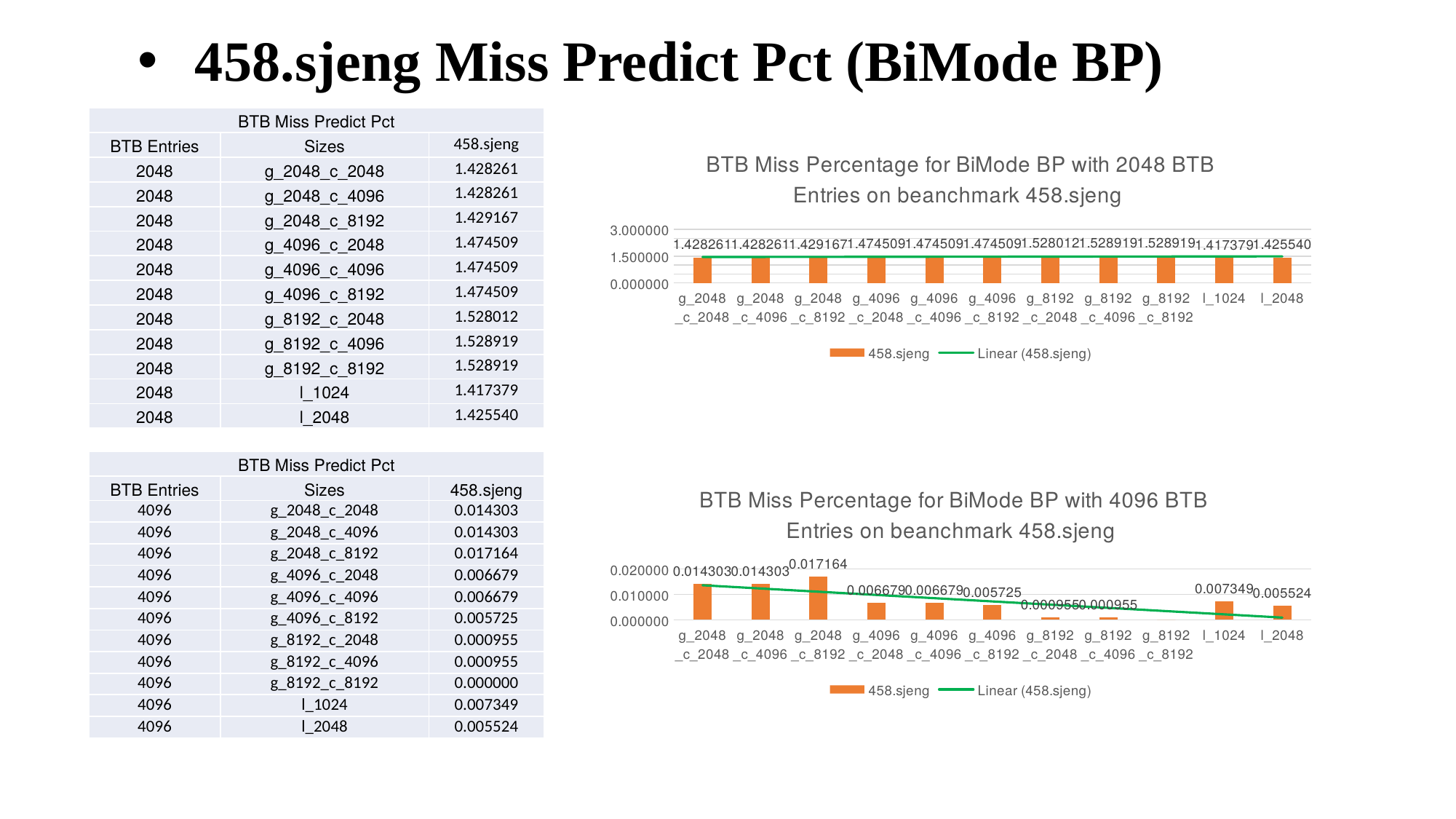

# 458.sjeng Miss Predict Pct (BiMode BP)
| BTB Miss Predict Pct |  |  |
| --- | --- | --- |
| BTB Entries | Sizes | 458.sjeng |
| 2048 | g\_2048\_c\_2048 | 1.428261 |
| 2048 | g\_2048\_c\_4096 | 1.428261 |
| 2048 | g\_2048\_c\_8192 | 1.429167 |
| 2048 | g\_4096\_c\_2048 | 1.474509 |
| 2048 | g\_4096\_c\_4096 | 1.474509 |
| 2048 | g\_4096\_c\_8192 | 1.474509 |
| 2048 | g\_8192\_c\_2048 | 1.528012 |
| 2048 | g\_8192\_c\_4096 | 1.528919 |
| 2048 | g\_8192\_c\_8192 | 1.528919 |
| 2048 | l\_1024 | 1.417379 |
| 2048 | l\_2048 | 1.425540 |

### Chart: BTB Miss Percentage for BiMode BP with 2048 BTB Entries on beanchmark 458.sjeng

| Category | 458.sjeng |
|---|---|
| g_2048_c_2048 | 1.428261 |
| g_2048_c_4096 | 1.428261 |
| g_2048_c_8192 | 1.429167 |
| g_4096_c_2048 | 1.474509 |
| g_4096_c_4096 | 1.474509 |
| g_4096_c_8192 | 1.474509 |
| g_8192_c_2048 | 1.528012 |
| g_8192_c_4096 | 1.528919 |
| g_8192_c_8192 | 1.528919 |
| l_1024 | 1.417379 |
| l_2048 | 1.42554 |
| BTB Miss Predict Pct |  |  |
| --- | --- | --- |
| BTB Entries | Sizes | 458.sjeng |
| 4096 | g\_2048\_c\_2048 | 0.014303 |
| 4096 | g\_2048\_c\_4096 | 0.014303 |
| 4096 | g\_2048\_c\_8192 | 0.017164 |
| 4096 | g\_4096\_c\_2048 | 0.006679 |
| 4096 | g\_4096\_c\_4096 | 0.006679 |
| 4096 | g\_4096\_c\_8192 | 0.005725 |
| 4096 | g\_8192\_c\_2048 | 0.000955 |
| 4096 | g\_8192\_c\_4096 | 0.000955 |
| 4096 | g\_8192\_c\_8192 | 0.000000 |
| 4096 | l\_1024 | 0.007349 |
| 4096 | l\_2048 | 0.005524 |

### Chart: BTB Miss Percentage for BiMode BP with 4096 BTB Entries on beanchmark 458.sjeng

| Category | 458.sjeng |
|---|---|
| g_2048_c_2048 | 0.014303 |
| g_2048_c_4096 | 0.014303 |
| g_2048_c_8192 | 0.017164 |
| g_4096_c_2048 | 0.006679 |
| g_4096_c_4096 | 0.006679 |
| g_4096_c_8192 | 0.005725 |
| g_8192_c_2048 | 0.000955 |
| g_8192_c_4096 | 0.000955 |
| g_8192_c_8192 | 0.0 |
| l_1024 | 0.007349 |
| l_2048 | 0.005524 |